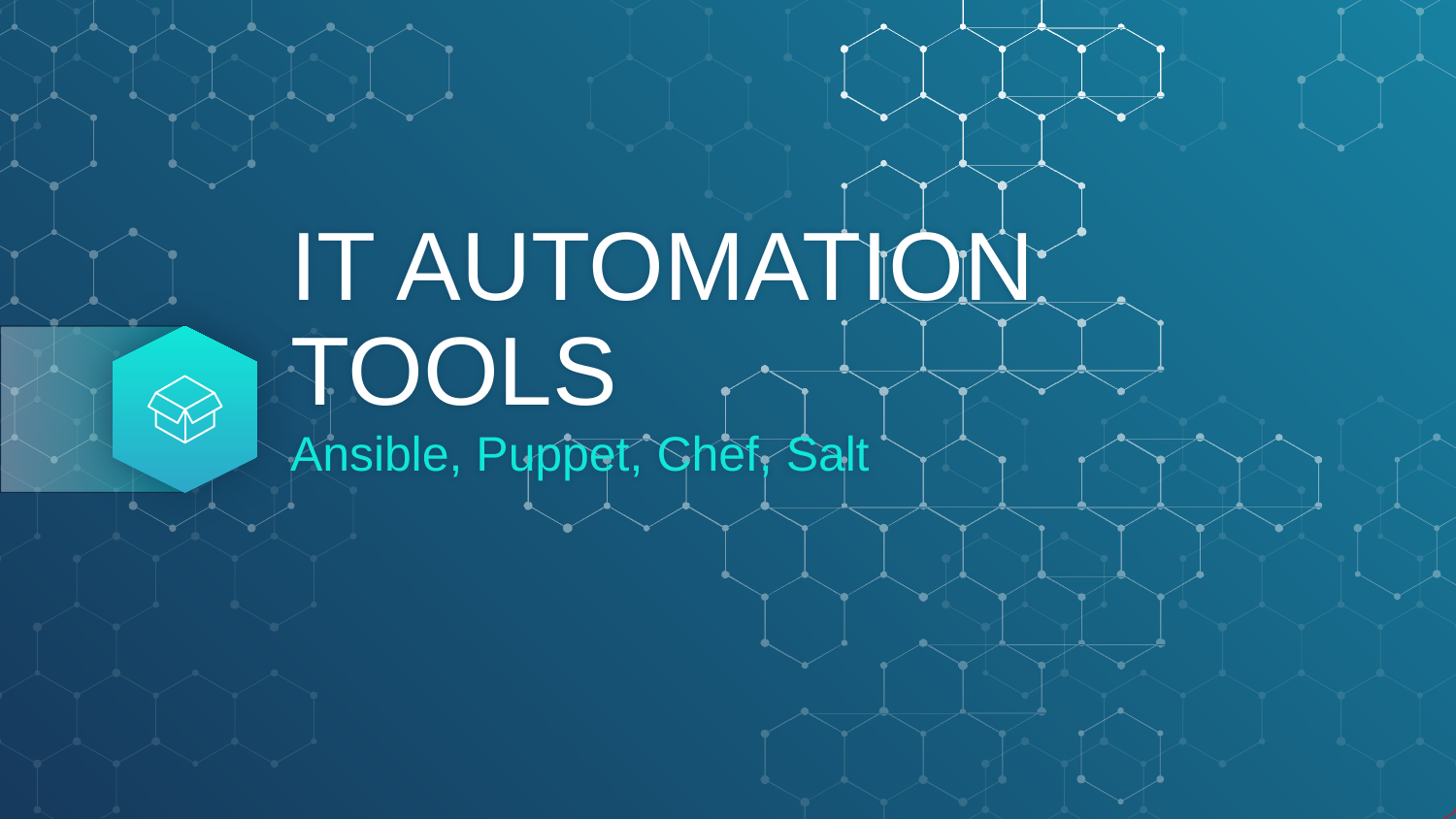

# IT AUTOMATION TOOLS

Ansible, Puppet, Chef, Salt